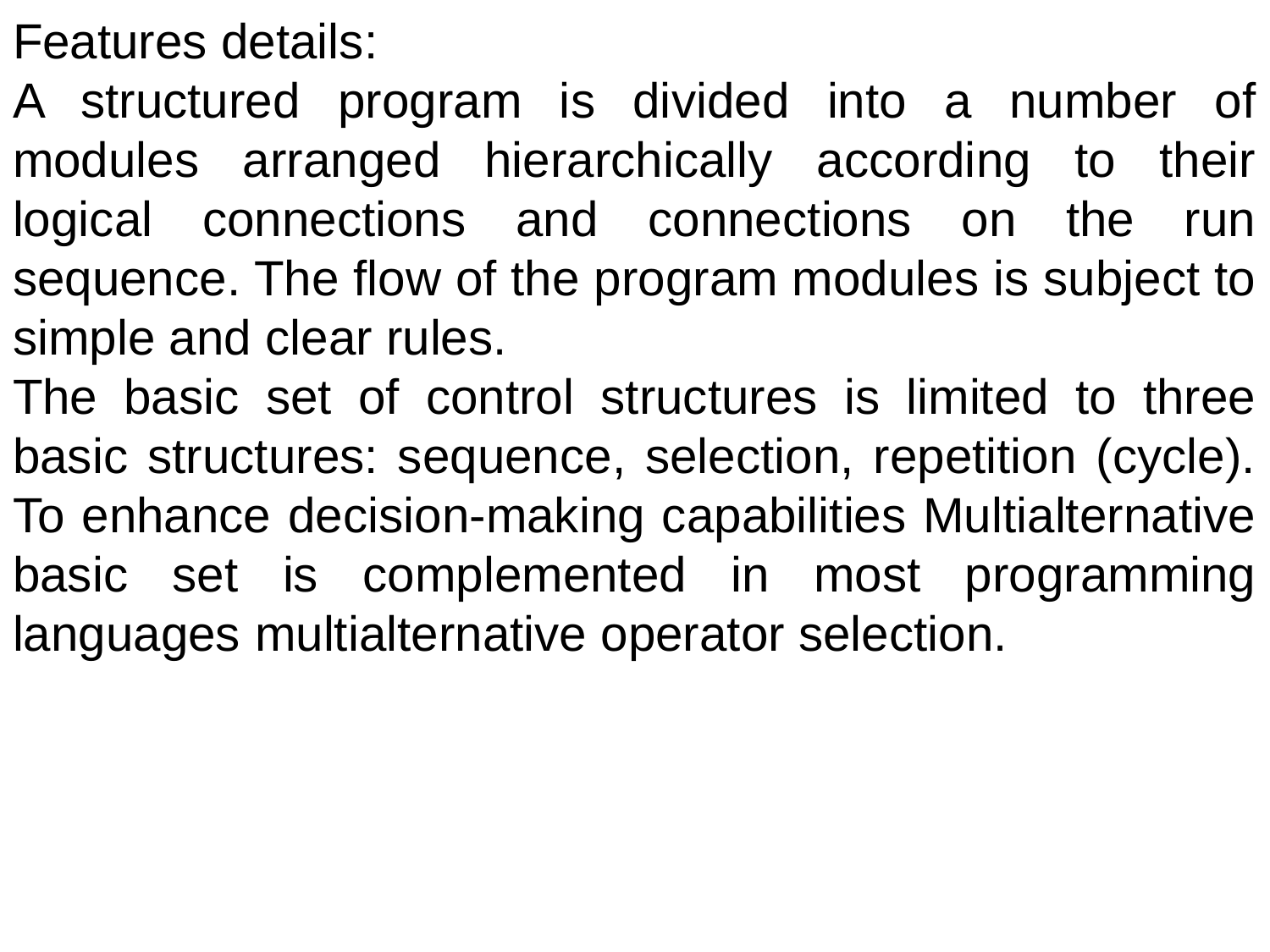

Features details:
A structured program is divided into a number of modules arranged hierarchically according to their logical connections and connections on the run sequence. The flow of the program modules is subject to simple and clear rules.
The basic set of control structures is limited to three basic structures: sequence, selection, repetition (cycle). To enhance decision-making capabilities Multialternative basic set is complemented in most programming languages ​​multialternative operator selection.